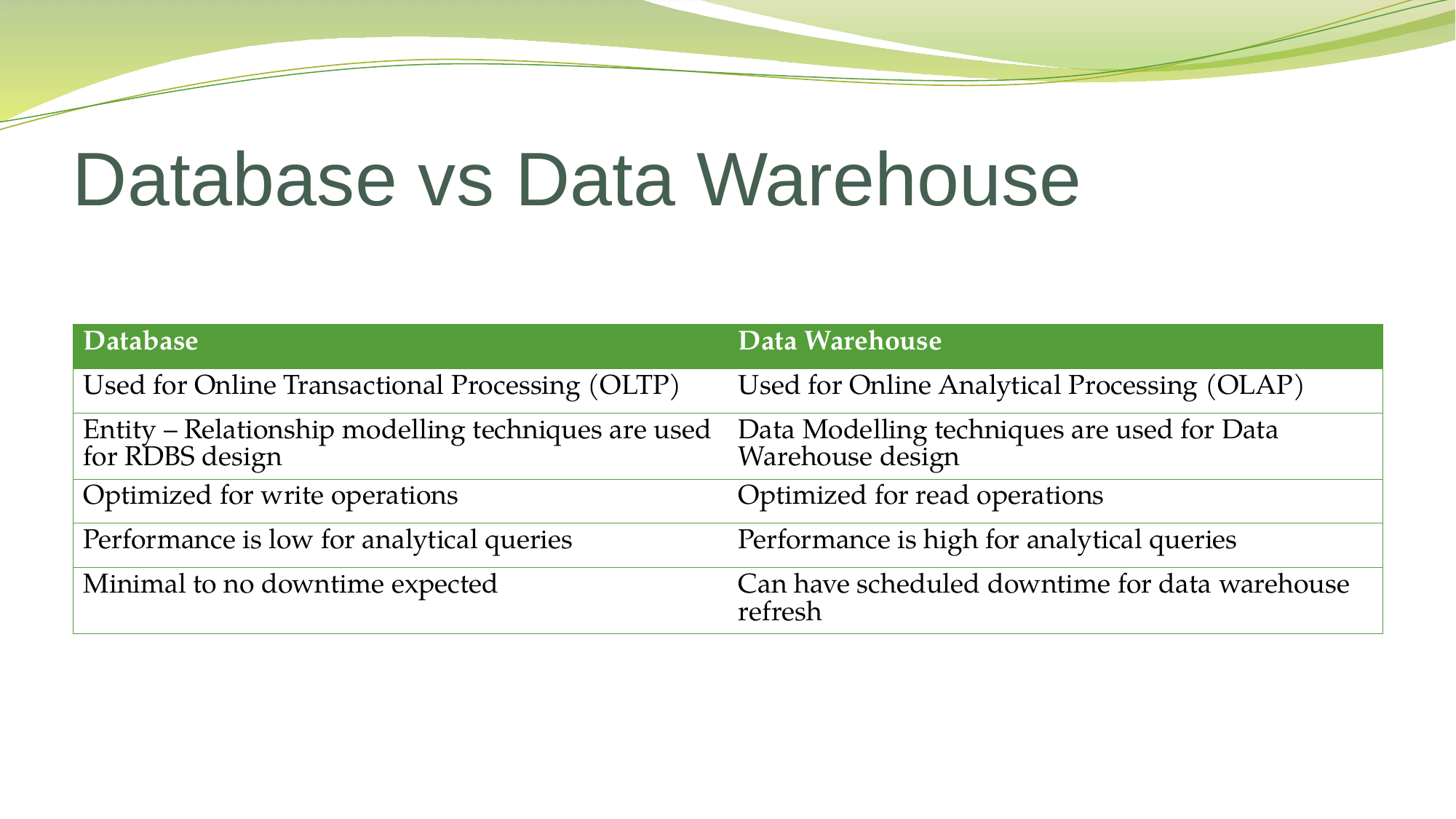

# Database vs Data Warehouse
| Database | Data Warehouse |
| --- | --- |
| Used for Online Transactional Processing (OLTP) | Used for Online Analytical Processing (OLAP) |
| Entity – Relationship modelling techniques are used for RDBS design | Data Modelling techniques are used for Data Warehouse design |
| Optimized for write operations | Optimized for read operations |
| Performance is low for analytical queries | Performance is high for analytical queries |
| Minimal to no downtime expected | Can have scheduled downtime for data warehouse refresh |